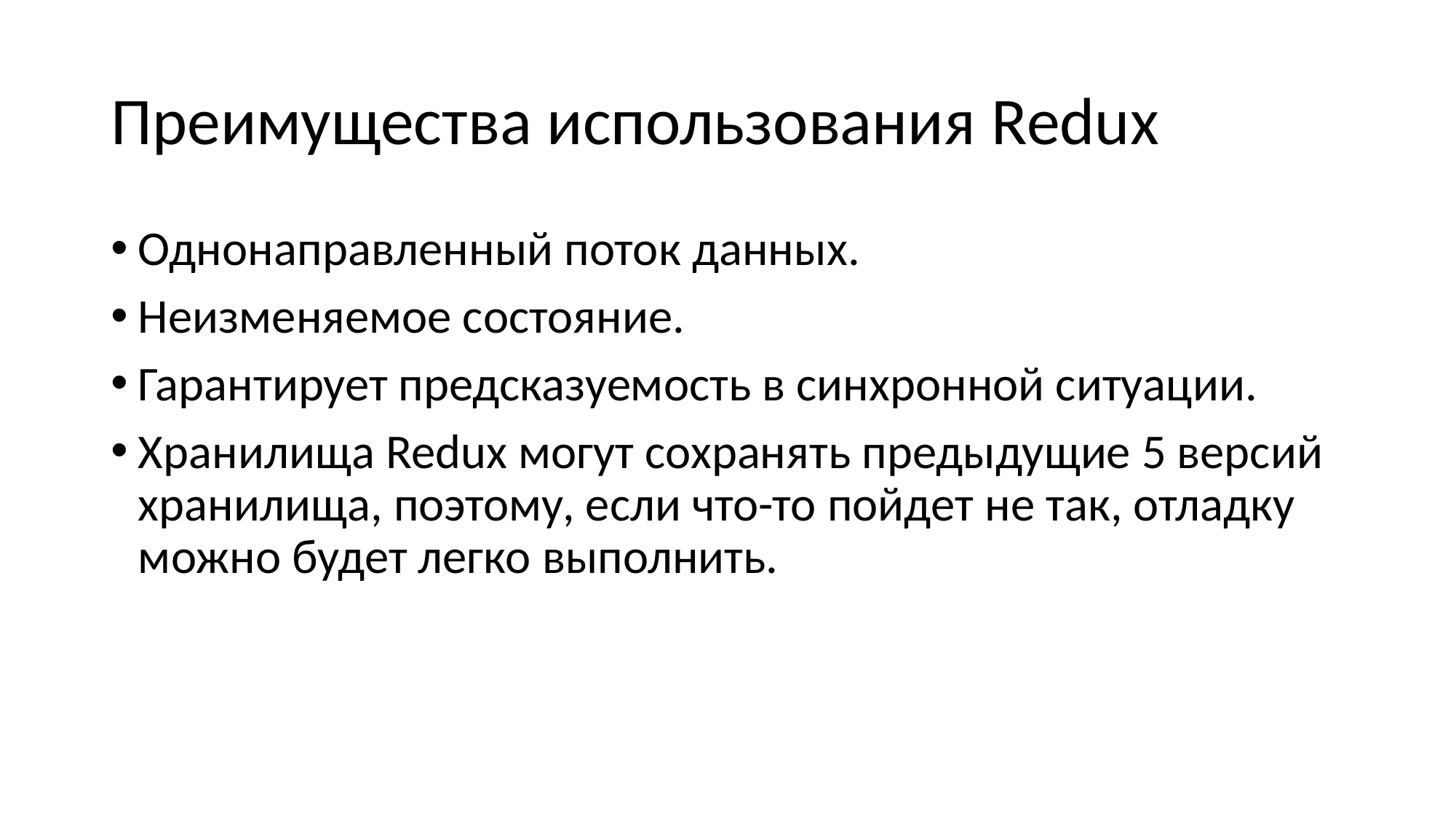

# Преимущества использования Redux
Однонаправленный поток данных.
Неизменяемое состояние.
Гарантирует предсказуемость в синхронной ситуации.
Хранилища Redux могут сохранять предыдущие 5 версий хранилища, поэтому, если что-то пойдет не так, отладку можно будет легко выполнить.